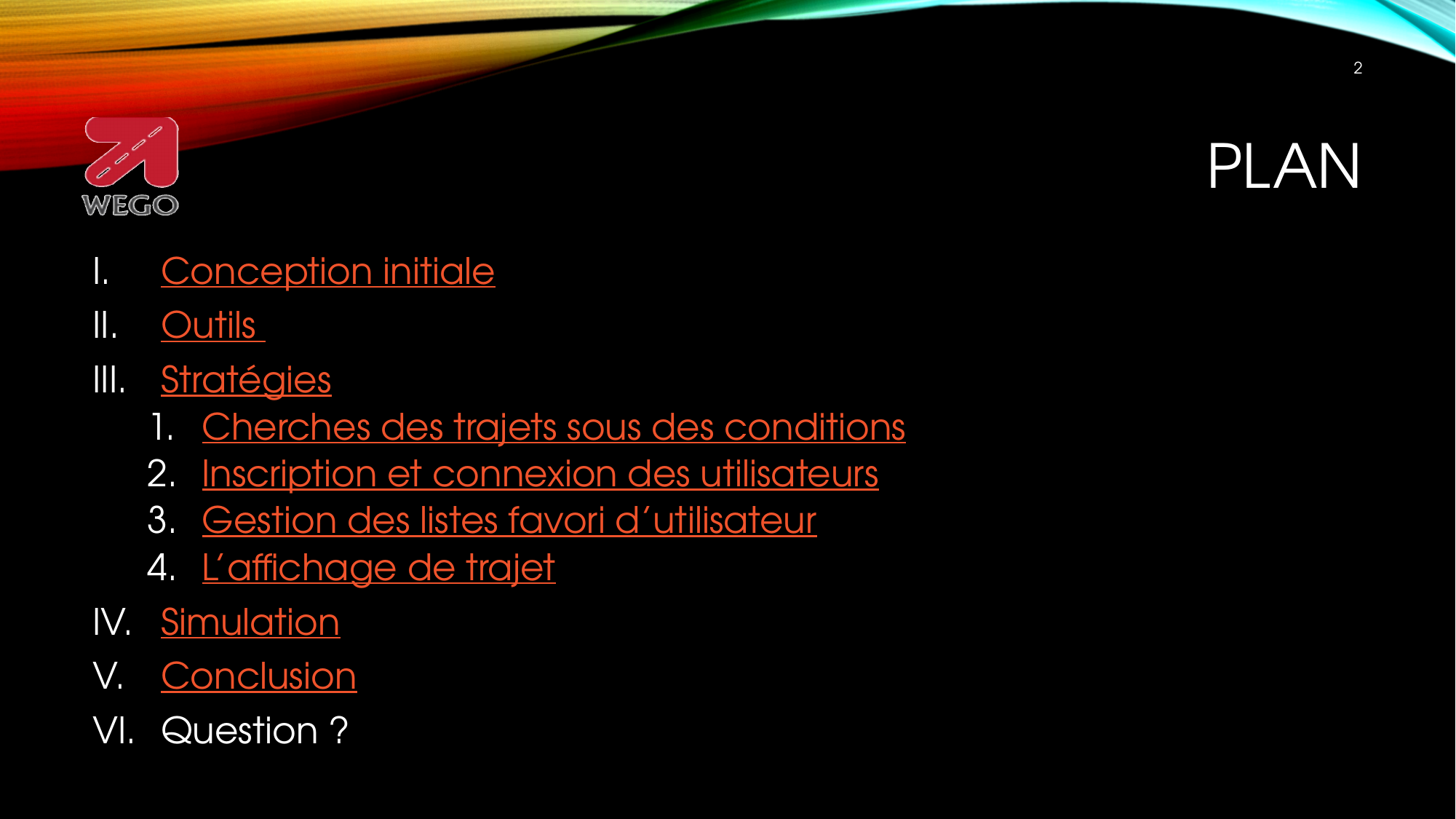

2
# PLAN
Conception initiale
Outils
Stratégies
Cherches des trajets sous des conditions
Inscription et connexion des utilisateurs
Gestion des listes favori d’utilisateur
L’affichage de trajet
Simulation
Conclusion
Question ?